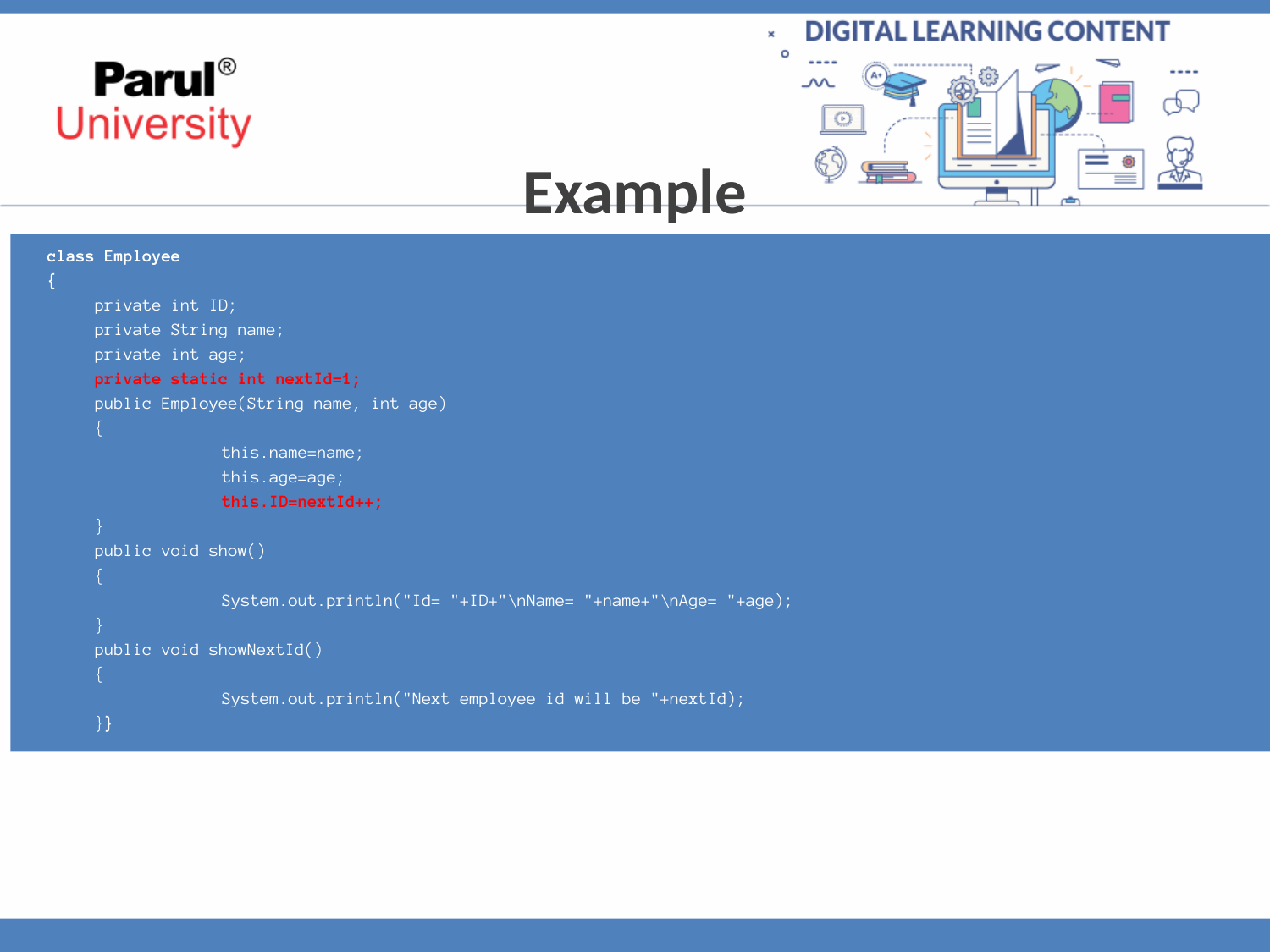

Example

class Employee
{
	private int ID;
	private String name;
	private int age;
	private static int nextId=1;
	public Employee(String name, int age)
	{
		this.name=name;
		this.age=age;
		this.ID=nextId++;
	}
	public void show()
	{
		System.out.println("Id= "+ID+"\nName= "+name+"\nAge= "+age);
	}
	public void showNextId()
	{
		System.out.println("Next employee id will be "+nextId);
	}}